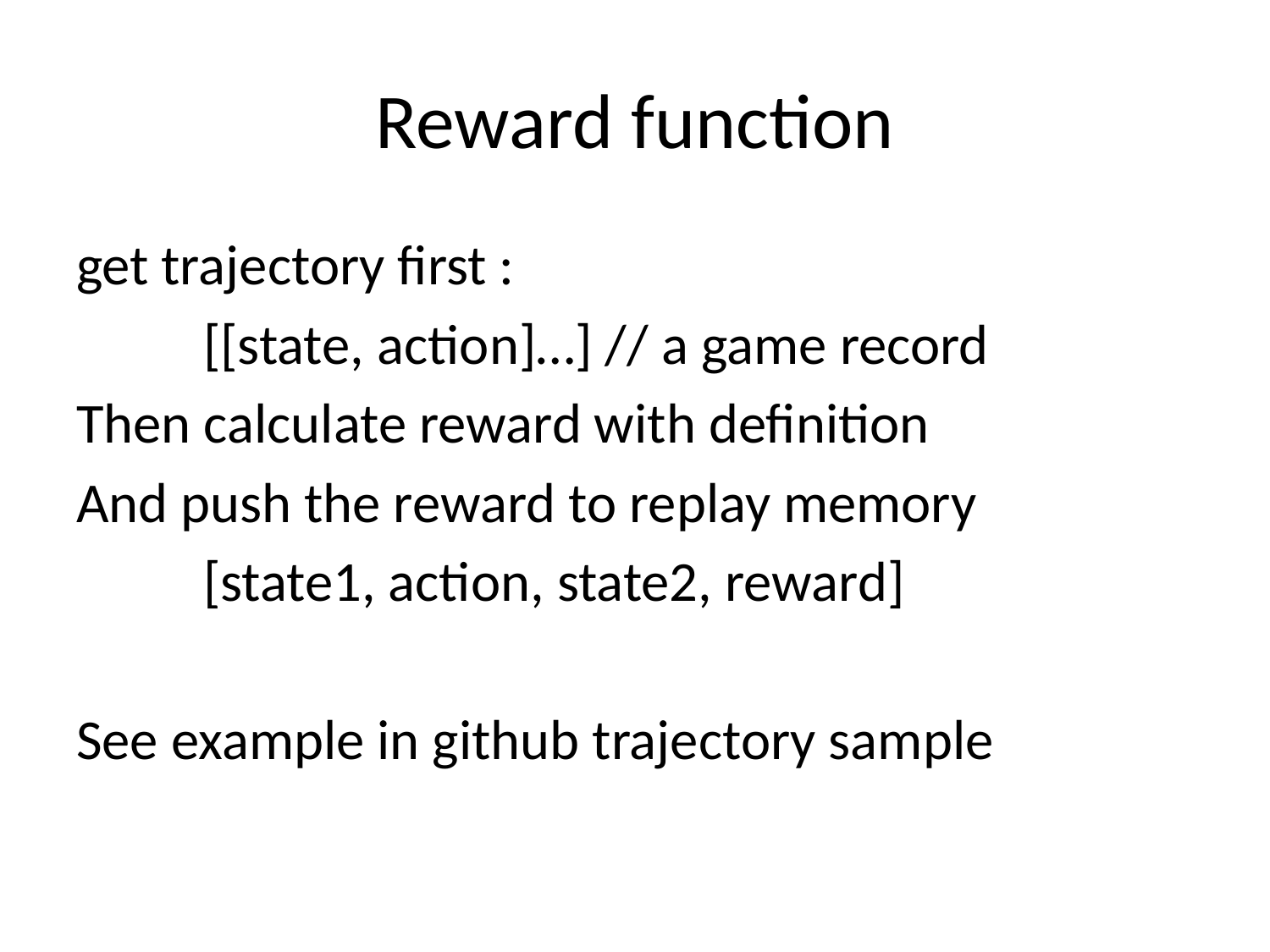

# Reward function
get trajectory first :
	[[state, action]…] // a game record
Then calculate reward with definition
And push the reward to replay memory
	[state1, action, state2, reward]

See example in github trajectory sample